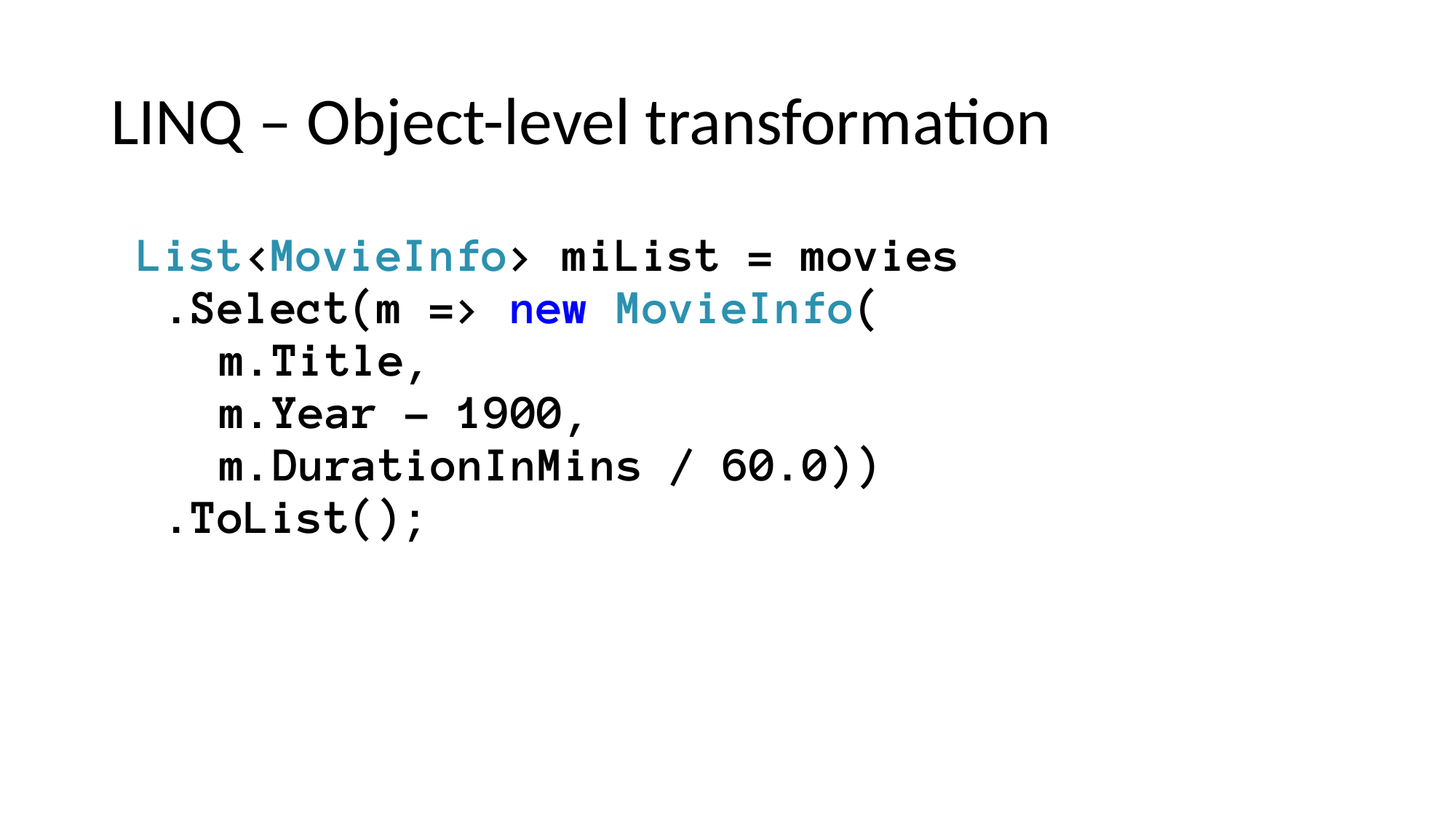

# LINQ – Object-level transformation
List<MovieInfo> miList = movies
.Select(m => new MovieInfo(
m.Title,
m.Year - 1900,
m.DurationInMins / 60.0))
.ToList();